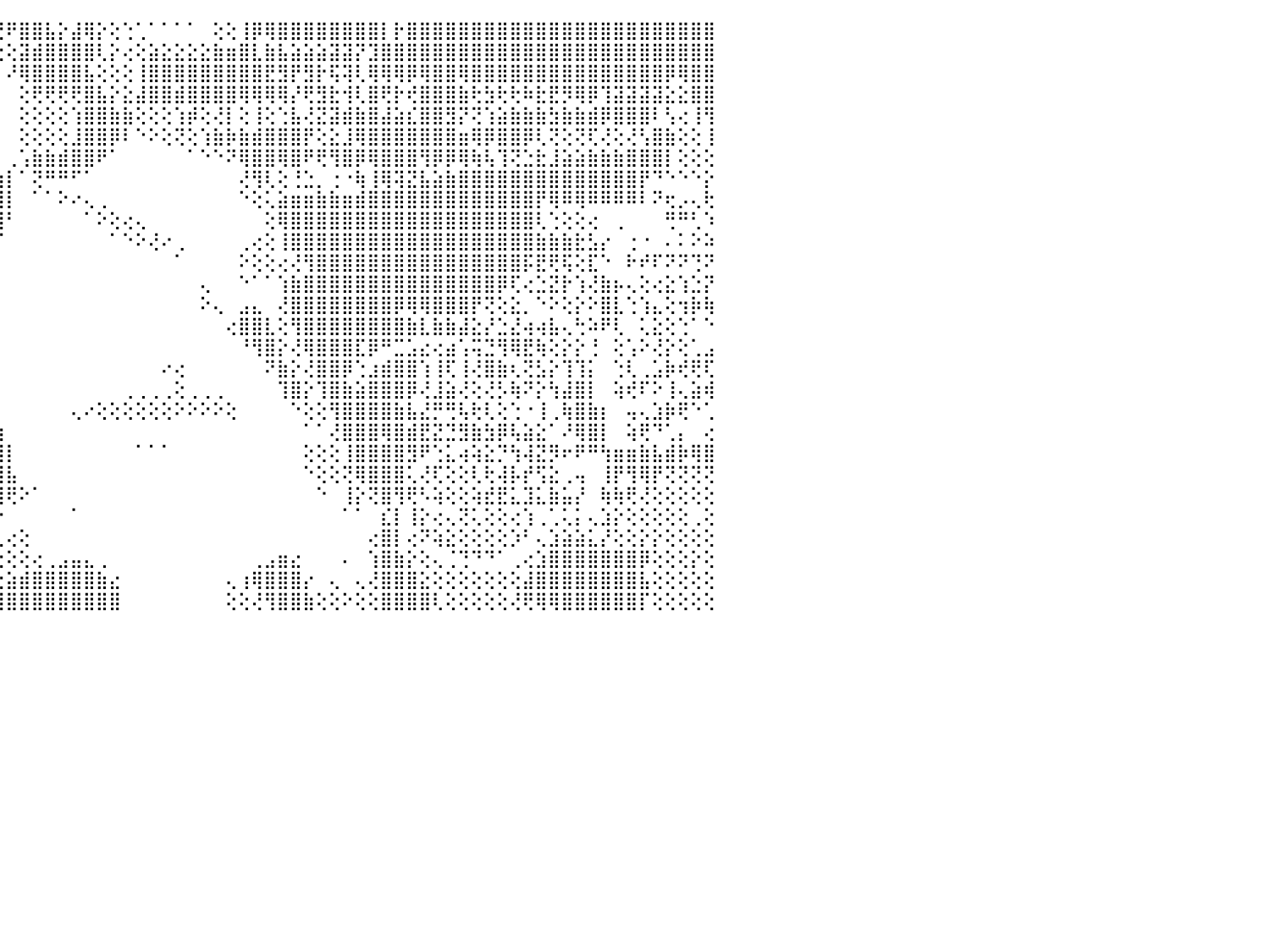

⣕⣕⡕⠀⠀⠀⠀⠀⢀⢀⠀⢕⢄⠀⢔⢀⣾⣿⣿⣿⣿⣿⣿⣿⢕⢕⢕⣿⣿⣝⢇⠁⠀⠀⠀⠀⠀⠀⠀⠁⠕⠑⢔⢻⢟⠟⣿⣿⣧⡕⣼⢿⡕⢕⢑⢁⠁⠁⠁⠁⠀⢕⢕⢸⡿⢿⣿⣿⣿⣿⣿⣿⣿⣿⡇⡗⣿⣿⣿⣿⣿⣿⣿⣿⣿⣿⣿⣿⣿⣿⣿⣿⣿⣿⣿⣿⣿⣿⣿⣿⠀
⣿⣿⣇⢔⢕⢕⢇⢕⢕⠱⠕⢕⢔⢔⢕⢕⠟⣿⣿⣿⣿⣿⣿⣿⢕⢕⢕⢝⡕⠑⠀⠀⠀⠀⠀⠀⠀⠀⠀⠀⠀⠀⠀⠕⢕⢕⣽⣾⣿⣿⣿⣿⢇⡕⢔⢕⣵⣕⣕⣕⣕⣷⣶⣿⣇⣷⣧⣵⣵⣵⣽⣽⡝⣹⣿⣿⣿⣿⣿⣿⣿⣿⣿⣿⣿⣿⣿⣿⣿⣿⣿⣿⣿⣿⣿⣿⣿⣿⣿⣿⠀
⣿⣿⣧⢄⢄⢕⢕⢔⣶⢲⣶⣷⢕⢕⢕⢕⢕⣿⣿⣿⣿⣿⣿⣿⡇⢕⢕⢔⠕⠀⠀⠀⠀⠀⠀⠀⠀⠀⠀⠀⠀⠀⠀⠀⠁⠜⢿⣿⣿⣿⣿⣧⢕⢕⢕⢸⣿⣿⣿⣿⣿⣿⣿⣿⣿⣟⣻⡟⣻⡗⢯⢽⢇⢿⢿⢿⡿⢿⣿⣿⢿⣿⣿⣿⣿⣿⣿⣿⣿⣿⣿⣿⣿⣿⣿⣿⡿⢿⣿⣿⠀
⣿⣿⣿⢕⢕⢕⢕⢕⢿⣸⣿⢻⢕⢕⢕⢕⠁⠿⣿⣿⣿⣿⣿⣿⣿⣷⢕⢱⣔⢀⠀⠀⠀⠀⠀⠀⠀⠀⠀⠀⠀⠀⠀⠀⠀⠀⢕⢟⢟⢟⢟⣿⣧⡕⣕⣼⣿⣿⣾⣿⣿⣿⣿⢿⢿⢿⢿⡜⢟⣻⣗⢺⢇⣿⢟⡗⢞⣿⣿⣿⣷⢗⣳⢗⢗⠷⣗⣟⡻⢿⡿⢹⣽⣽⣽⣽⣕⣕⣿⣿⠀
⣿⣿⣿⡕⢕⢕⢕⢕⢸⢇⢿⢜⢇⢕⢕⢕⠀⢸⣿⣿⣿⣿⣿⣿⣿⢟⢕⢜⢳⣵⢷⣷⡔⠀⠀⠀⠀⠀⠀⠀⠀⠀⠀⠀⠀⠀⢕⢕⢕⢕⢱⣿⣿⣷⣷⢕⢕⢕⢱⡾⢕⢜⡇⢕⢸⢕⢑⣧⢜⣝⣽⣾⣷⣿⣼⣵⣎⣿⣿⣻⡝⢝⢱⣵⣷⣷⣷⣳⣷⣷⣾⡿⣿⣿⣿⠇⢣⢔⢸⢻⠀
⢿⣞⣿⡇⢕⢕⢕⢕⢕⢅⢅⢅⢕⢕⢕⢕⢕⢸⣿⣿⣿⣿⣿⣿⣿⡕⢕⢕⢕⣿⣾⣿⣇⢀⢄⣔⢜⣷⢀⠀⠀⠀⠀⠀⠀⠀⢕⢕⢕⢕⣸⣿⣿⡿⠇⠑⠕⢕⢝⢕⢱⣷⡷⣷⣾⣿⣿⣿⡟⢕⣕⣸⢿⣿⣿⣿⣿⣿⣿⣿⣶⢿⡿⣿⣿⡿⢇⢝⢕⢝⢏⢜⢕⢜⢣⣿⣷⢕⢕⢸⠀
⢜⢇⢍⢕⢕⠁⢱⣼⡕⢕⢕⢕⢕⠕⠕⠑⠐⢔⣿⣿⣿⣿⣿⣿⢟⠖⠕⢇⢕⣿⣿⣿⣿⣇⣾⣿⣵⢟⢕⣕⢄⠀⠀⠀⠀⢀⢡⣷⣷⣾⣿⣿⠟⠁⠀⠀⠀⠀⠀⠁⠑⠑⠝⢿⣿⣿⢿⣿⠟⢟⢻⣿⡿⢿⣿⣿⣿⢻⡿⡿⢿⢷⢧⢹⢝⣑⣗⣸⣵⣵⣷⣷⣷⣿⣿⣿⡇⢕⢕⢕⠀
⣿⣿⡏⢕⠱⠇⣸⣿⣇⢱⢱⢅⣔⠑⠁⠑⠔⢕⣿⣿⣿⣿⣿⣟⣕⢀⢠⣕⢕⢻⣿⣿⣿⣿⣿⣿⡧⣵⣷⣿⣷⣧⣴⣴⣴⡇⠁⢝⠛⠛⠋⠁⠀⠀⠀⠀⠀⠀⠀⠀⠀⠀⠀⢜⢻⢇⢕⢘⣑⡀⢐⠐⢷⢸⢿⢽⣝⣧⣵⣷⣿⣿⣿⣿⣿⣿⣿⣿⣿⣿⣿⣿⣿⣿⡟⠙⠑⠑⠑⡕⠀
⠛⠛⢇⢕⢔⠀⠁⠀⠸⢇⠀⠁⠁⠀⠁⠐⠀⢌⣕⣑⡜⢙⢙⢙⡿⢕⢄⠘⢻⣼⣿⡝⢍⢝⢝⢕⢕⢜⢻⣿⣿⣿⣿⣿⣿⡇⠀⠁⠁⠕⠔⢄⢀⠀⠀⠀⠀⠀⠀⠀⠀⠀⠀⠑⢕⢅⣵⣶⣶⣷⣷⣶⣾⣿⣿⣿⣿⣿⣿⣿⣿⣿⣿⣿⣿⣿⡟⢿⠿⢿⠿⠿⠿⠿⠇⠝⢖⡠⢄⢗⠀
⠁⠁⣕⣕⣕⣕⣕⣕⣕⡕⢅⢄⣕⣄⣄⣅⣔⡝⢜⠟⠿⢧⣌⡊⢕⢕⢁⡠⢪⣿⣿⣿⡇⢕⠕⠑⠑⠑⢺⣿⣿⣿⣿⣿⣿⠃⠀⠀⠀⠀⠀⠁⠕⢕⢔⢄⠀⠀⠀⠀⠀⠀⠀⠀⠀⢕⢿⣿⣿⣿⣿⣿⣿⣿⣿⣿⣿⣿⣿⣿⣿⣿⣿⣿⣿⣿⢇⢑⢕⢕⢔⠀⢀⠀⠀⠀⢛⠛⢃⠱⠀
⣔⣰⣥⣾⣿⣿⣿⣿⣿⣿⣿⣿⣿⣿⣿⣿⣽⣵⢘⢙⠑⠂⢑⢁⢅⢕⢑⢕⢜⢝⡝⢸⠗⠁⠀⠀⠀⠀⠀⠑⢻⠿⣿⣿⡏⠀⠀⠀⠀⠀⠀⠀⠀⠁⠑⠕⢜⠔⢀⠀⠀⠀⠀⢀⢔⢕⢸⣿⣿⣿⣿⣿⣿⣿⣿⣿⣿⣿⣿⣿⣿⣿⣿⣿⣿⣿⣷⣷⣷⣗⣣⡔⠀⢐⠐⠀⠄⠅⠕⠵⠀
⣿⣿⣿⣿⣿⣿⣿⣿⣿⣿⣿⣿⣿⣿⣿⣿⡿⢕⢕⣳⣖⣗⣷⣿⣿⣿⣿⣿⣿⣿⣿⡇⠀⠀⠀⠀⠀⠀⠀⠀⣕⡗⠞⢝⠁⠀⠀⠀⠀⠀⠀⠀⠀⠀⠀⠀⠀⠀⠁⠀⠀⠀⠀⠕⢕⢕⢔⢜⢻⣿⣿⣿⣿⣿⣿⣿⣿⣿⣿⣿⣿⣿⣿⣿⣿⡯⣟⢟⢯⢕⣏⠑⠀⠗⠞⠏⠝⠝⢙⠝⠀
⣿⣿⣿⣿⣿⣿⣿⣿⣿⣿⣿⣿⣿⣿⣿⣿⣿⣿⣿⣿⣿⣿⣿⣿⣿⣿⣿⣿⣿⣿⣿⠑⠀⠀⠀⠀⠀⠀⠀⠀⣿⣿⣿⡇⠀⠀⠀⠀⠀⠀⠀⠀⠀⠀⠀⠀⠀⠀⠀⠀⢄⠀⠀⠑⠁⠁⢱⣷⣿⣿⣿⣿⣿⣿⣿⣿⣿⣿⣿⣿⣿⣿⣿⡿⢏⢔⣑⣝⡗⢱⢜⣷⡦⢄⢕⢔⣕⢱⣑⡝⠀
⣿⣿⣿⣿⣿⣿⣿⣿⣿⢿⣿⣿⣿⣿⣿⣿⣿⣿⣿⣿⣿⣿⣿⣿⣿⣿⣿⣿⣿⡟⠁⠀⠀⠀⠀⠀⠀⠀⠀⠐⢸⣿⣿⠇⠀⠀⠀⠀⠀⠀⠀⠀⠀⠀⠀⠀⠀⠀⠀⠀⠕⢄⠀⣠⣄⠀⢜⣿⣿⣿⣿⣿⣿⣿⣿⡿⢿⢿⣿⣿⣿⡟⢝⢕⣕⡀⠑⠕⢕⡕⠕⣿⣇⢑⢱⣄⢕⢲⡷⢷⠀
⣿⣿⣿⣿⣿⣿⣿⢝⢝⢕⢝⢿⣿⣿⣿⣿⣿⣿⣿⣿⣿⣿⣿⣿⣿⣿⣿⣿⡟⠁⠀⠀⠀⠀⠀⠀⠀⠀⠀⠁⢔⢕⢞⠔⠀⠀⠀⠀⠀⠀⠀⠀⠀⠀⠀⠀⠀⠀⠀⠀⠀⠀⢔⣿⣿⣇⢕⢻⣿⣿⣿⣿⣿⣿⣿⣿⣷⣇⣷⣷⣼⣕⡜⣑⣜⢴⢴⣧⢄⢓⠵⠟⢇⠀⢅⣕⢕⢑⠁⠑⠀
⣿⣿⣿⣿⣿⣿⣿⢕⢕⠑⢕⢜⢻⣿⣿⣿⣿⣿⣿⣿⣿⣿⣿⣿⣿⣿⣿⡟⠁⠀⠀⠀⠀⠀⠀⠀⠀⠀⠀⠀⠐⢑⢸⢔⠀⠀⠀⠀⠀⠀⠀⠀⠀⠀⠀⠀⠀⠀⠀⠀⠀⠀⠀⠘⢻⣿⡕⢜⢿⣿⣿⣿⣏⡿⠛⣉⣡⣔⢔⣴⢡⢭⣙⢻⢿⣟⢷⢕⡕⡕⢘⠀⢕⢡⠕⢜⡕⢕⢁⣠⠀
⣿⣿⣿⣿⣿⣿⣿⣯⢕⠀⢕⢕⠀⢹⣿⣿⣿⣿⣿⣿⣿⣿⣿⣿⣿⣿⠙⠁⠀⠀⠀⠀⠀⠀⠀⠀⠀⠀⠀⢠⣄⣜⢽⣇⠀⠀⠀⠀⠀⠀⠀⠀⠀⠀⠀⠀⠀⠔⢔⠀⠀⠀⠀⠀⠀⠝⣷⡕⢜⣿⣿⡿⢑⣰⣾⣿⣿⢱⢸⢏⢸⢜⣿⣷⢆⢝⣣⡕⢹⢹⡅⠀⢑⢇⢀⣡⡷⢞⢟⢏⠀
⣿⣿⣿⣿⣿⣿⣿⣿⣷⣄⢁⠕⢑⢸⣿⣿⣿⣿⣿⣿⢿⠿⡿⠟⠋⠁⠀⠀⠀⠀⠀⠀⠀⠀⠀⠀⠀⠀⠀⢸⣿⣿⣷⣷⡄⠀⠀⠀⠀⠀⠀⠀⠀⠀⢀⢀⢀⢀⢕⢀⢀⢀⠀⠀⠀⠀⢹⣿⡕⢹⣿⣷⣵⣿⣿⣿⡿⢜⣸⣵⢜⢕⢜⡣⢷⠝⡕⢳⣼⣿⡇⠀⢵⢞⠏⠕⢸⢄⣵⢾⠀
⣿⣿⣿⣿⣿⣿⣿⣿⣿⣿⣷⣔⢕⢔⢹⣿⣿⡟⢙⠁⠀⠀⠀⠀⠀⠀⠀⠀⠀⠀⠀⠀⠀⠀⠀⠀⠀⠀⠀⢸⣿⣿⣿⣿⡇⠀⠀⠀⠀⠀⢄⠔⢕⢕⢕⢕⢕⢕⠕⠕⠕⠕⢕⠀⠀⠀⠀⠑⢕⢕⢻⣿⣿⣿⣿⣷⣧⣜⡛⢛⢧⢗⢇⢕⢑⠐⢸⢀⢷⣿⣷⡆⠀⢤⢄⣱⡷⢟⠑⢁⠀
⣿⣿⣿⣿⣿⣿⣿⣿⣿⣿⣿⣿⣷⣕⢕⢟⢥⣵⣔⠀⠀⠀⠀⠀⠀⠀⠀⠀⠀⠀⠀⠀⢀⣄⡆⠀⠀⠀⠀⢸⣿⣿⣿⣿⣷⠀⠀⠀⠀⠀⠀⠀⠀⠀⠀⠀⠀⠀⠀⠀⠀⠀⠀⠀⠀⠀⠀⠀⠁⠁⢜⣿⣿⣿⢿⣿⣾⣟⣝⣙⣻⣷⣳⡿⢧⣵⣕⠁⠜⢿⣿⡇⠀⢵⢟⠙⢁⡄⠀⢔⠀
⣿⣿⣿⣿⣿⣿⣿⣿⣿⣿⣿⣿⣿⣿⣇⠀⢸⣿⣿⡀⠀⠀⠀⠀⠀⠀⠀⠀⠀⡀⢀⢕⢻⣿⡇⠀⠀⠀⠀⢸⣿⣿⣿⣿⣿⡇⠀⠀⠀⠀⠀⠀⠀⠀⠀⠁⠁⠁⠀⠀⠀⠀⠀⠀⠀⠀⠀⠀⢕⢕⢕⢸⣿⣿⣿⣿⣻⠟⢑⣅⢴⢵⣕⡙⢳⢼⣝⡻⠖⠟⠛⢳⣶⣶⣷⣧⣾⡷⢿⣿⠀
⣿⣿⣿⣿⣿⣿⣿⣿⣿⣿⣿⣿⣿⡿⢟⢔⢌⢝⢝⢇⢄⢄⢄⢤⣤⣤⣤⡔⢜⣿⣿⡇⢚⢙⠁⠀⠀⠀⠀⢸⣿⣿⣿⣿⣿⣧⠀⠀⠀⠀⠀⠀⠀⠀⠀⠀⠀⠀⠀⠀⠀⠀⠀⠀⠀⠀⠀⠀⠑⢕⢕⢝⢿⣿⣿⣿⢅⢜⢏⢕⢕⢇⢗⢼⡧⡞⢫⣕⢀⢤⠀⢸⡟⢻⢿⡟⢝⢝⢝⢝⠀
⣿⣿⣿⣿⣿⣿⣿⣿⣿⣿⣿⡟⢝⣕⢕⢕⣳⣿⡷⢗⢕⢕⢕⢔⢅⢍⢝⢻⢵⣜⣽⠁⠁⠁⠀⠀⠀⠀⠀⠀⣿⣿⣿⣿⣿⢟⠕⠁⠀⠀⠀⠀⠀⠀⠀⠀⠀⠀⠀⠀⠀⠀⠀⠀⠀⠀⠀⠀⠀⠑⠀⢸⡕⢝⣿⢻⢟⠣⢵⢕⢕⢵⣞⣟⣅⣹⣅⣷⣥⡜⠀⢷⢷⢟⢜⢕⢕⢕⢕⢕⠀
⣿⣿⣿⣿⣿⣿⣿⢿⢿⣿⣿⡏⢜⢝⣷⢼⢟⢕⢕⢘⣿⣿⣷⣷⣧⣕⣕⢕⢕⠑⠙⠑⠔⠄⢀⢀⢀⠀⠀⠐⢝⢟⢻⢏⠑⠀⠀⠀⠀⠀⠁⠀⠀⠀⠀⠀⠀⠀⠀⠀⠀⠀⠀⠀⠀⠀⠀⠀⠀⠀⠀⠁⠁⠀⣎⡇⢸⡕⢔⢄⢝⢅⢕⢕⢔⢱⢀⢁⢅⡅⢄⣱⡕⢕⢕⢕⢕⢕⢀⢕⠀
⣿⣿⣿⣿⣿⣿⣿⣿⣿⣿⣿⢕⢕⡞⣿⢕⢕⢕⢕⣾⣿⣿⣿⣿⣿⣿⣿⣿⣷⣧⣔⡄⢀⠀⠀⠀⠀⠐⠑⠀⠀⠁⠀⢀⢄⢔⢕⠀⠀⠀⠀⠀⠀⠀⠀⠀⠀⠀⠀⠀⠀⠀⠀⠀⠀⠀⠀⠀⠀⠀⠀⠀⠀⢔⣿⡇⢔⠝⢵⣕⢕⢕⢕⢕⡱⠃⢄⣱⣵⣵⣅⡜⢕⢕⡕⡕⢕⢕⢕⢕⠀
⣿⣿⣿⣿⣿⣿⣿⣿⣿⣿⣿⡕⣼⢇⣿⢕⢕⣱⡾⣿⣟⣟⣿⣯⣽⣽⣽⣽⣿⣿⣿⣿⣿⣷⣵⣔⢄⢀⠀⠕⠀⠀⠕⢕⢕⢕⢕⢔⢀⣠⣤⣄⢀⠀⠀⠀⠀⠀⠀⠀⠀⠀⠀⠀⢀⣠⣶⣔⠀⠀⠀⠄⠀⢱⣿⣷⡕⢕⢄⢈⢙⠙⠙⠁⢀⢔⣱⣿⣿⣿⣿⣿⣿⣿⡿⢕⢕⢕⡕⢕⠀
⣿⣿⣿⣿⣿⣿⣿⣿⣿⣿⣿⣷⡏⣾⣿⣵⣵⣾⣿⣿⣿⣿⣿⣿⣿⣿⣿⣿⣿⣿⣿⣿⣿⣿⣿⣿⣿⣷⣷⣴⢄⠀⠐⠀⢕⣵⣾⣿⣿⣿⣿⣿⣷⣔⠀⠀⠀⠀⠀⠀⠀⠀⢄⢰⢿⣿⣿⣿⡔⠀⢄⠀⢄⢜⣿⣿⣿⣕⢕⢕⢕⢕⢕⢕⢕⣼⣿⣿⣿⣿⣿⣿⣿⣿⣧⢕⢕⢕⢕⢕⠀
⣿⣿⣿⣿⣿⣿⣿⣿⣿⣿⣿⣿⣇⣿⣿⣿⣿⣿⣿⣿⣿⣿⣿⣿⡿⢻⣿⣿⣿⣿⣿⣿⣿⣿⣿⣿⣿⣿⣿⢏⠁⠀⠀⢀⣼⣿⣿⣿⣿⣿⣿⣿⣿⣿⠀⠀⠀⠀⠀⠀⠀⠀⢕⢕⢜⢻⣿⣿⣷⢕⢕⠕⢕⢕⣿⣿⣿⣿⢇⢕⢕⢕⢕⢕⢜⢟⢿⢿⣿⣿⣿⣿⣿⣿⡏⢕⢕⢕⢕⢕⠀
⠀⠀⠀⠀⠀⠀⠀⠀⠀⠀⠀⠀⠀⠀⠀⠀⠀⠀⠀⠀⠀⠀⠀⠀⠀⠀⠀⠀⠀⠀⠀⠀⠀⠀⠀⠀⠀⠀⠀⠀⠀⠀⠀⠀⠀⠀⠀⠀⠀⠀⠀⠀⠀⠀⠀⠀⠀⠀⠀⠀⠀⠀⠀⠀⠀⠀⠀⠀⠀⠀⠀⠀⠀⠀⠀⠀⠀⠀⠀⠀⠀⠀⠀⠀⠀⠀⠀⠀⠀⠀⠀⠀⠀⠀⠀⠀⠀⠀⠀⠀⠀